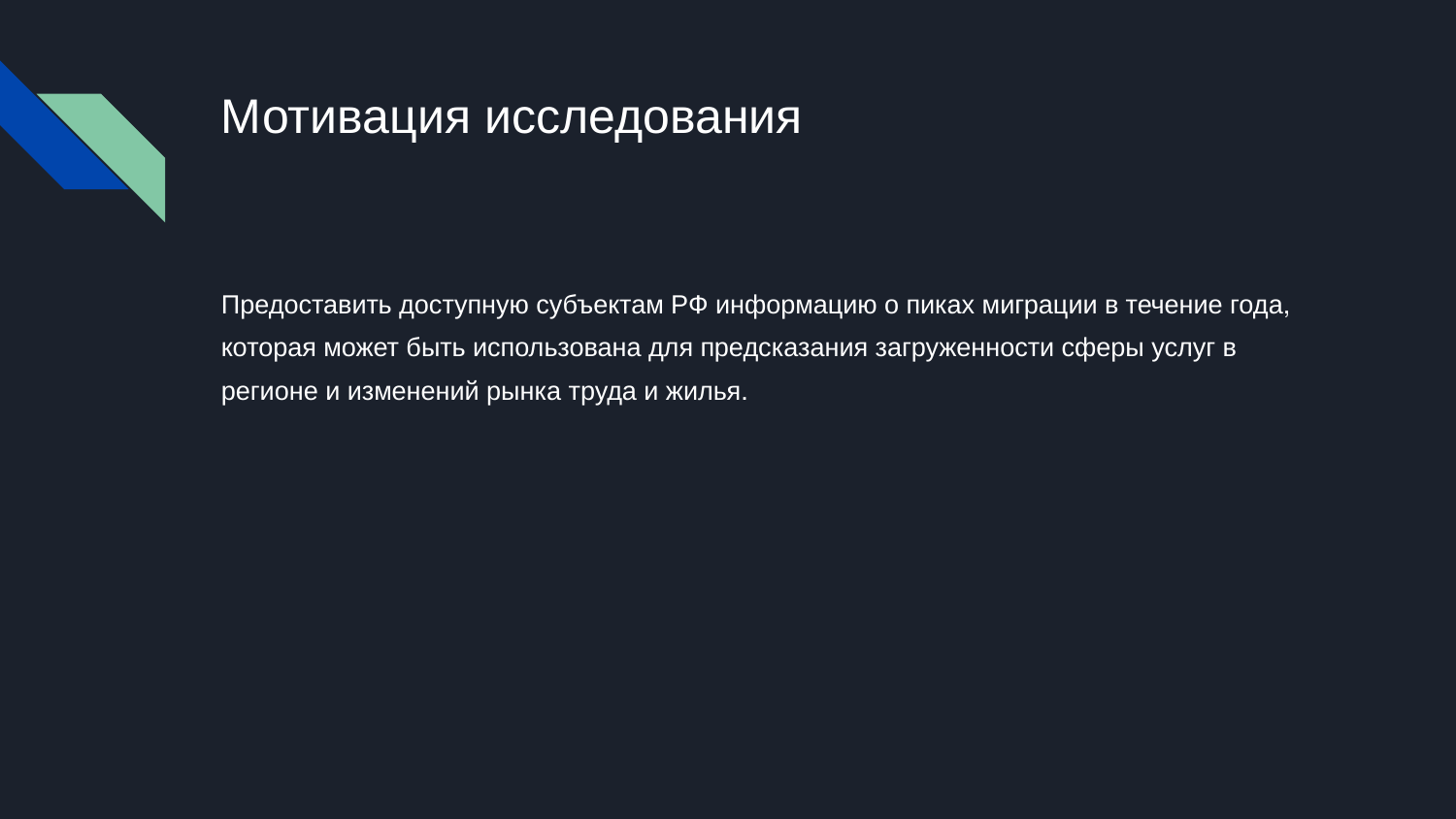

# Мотивация исследования
Предоставить доступную субъектам РФ информацию о пиках миграции в течение года, которая может быть использована для предсказания загруженности сферы услуг в регионе и изменений рынка труда и жилья.